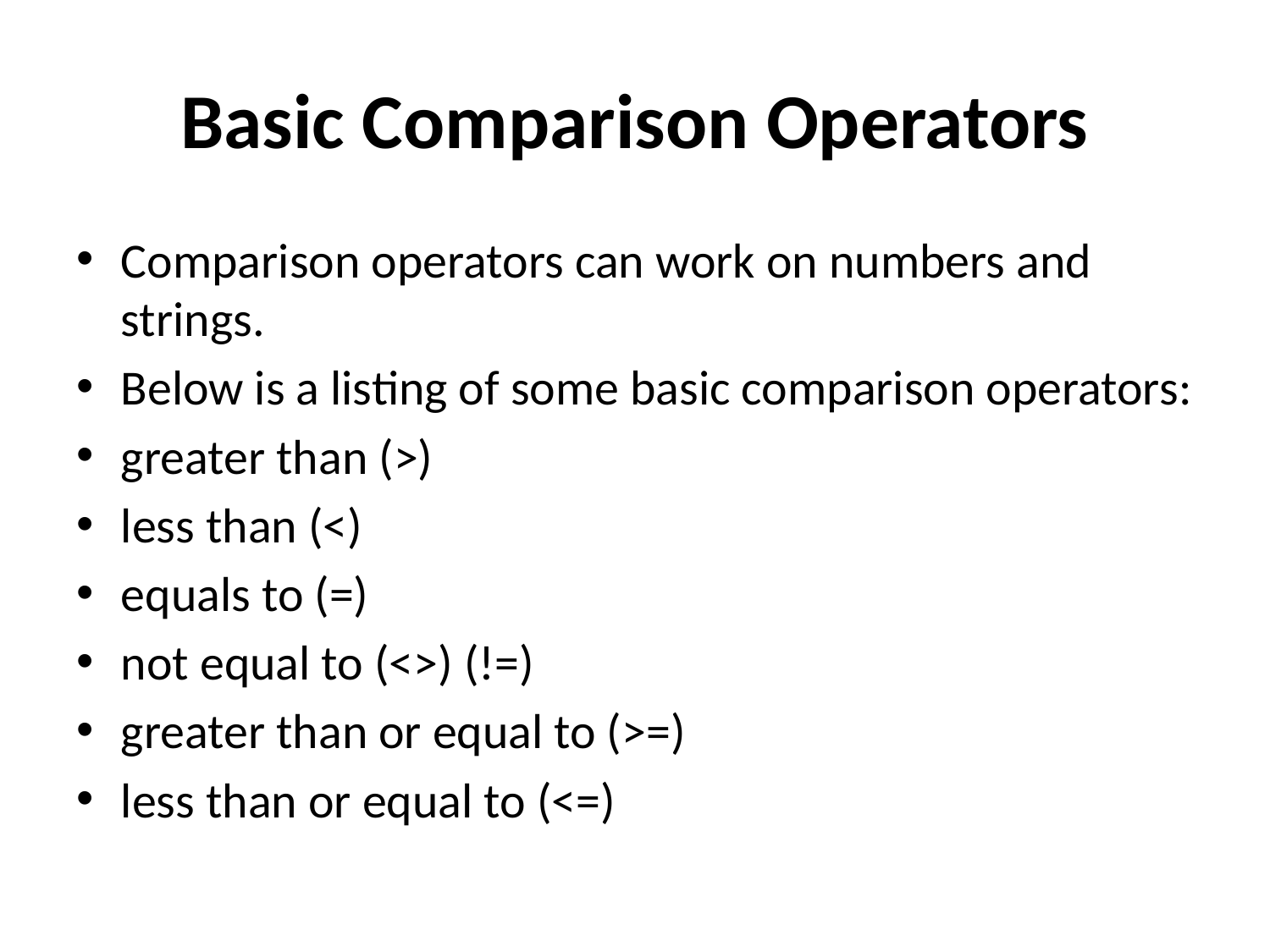

# Basic Comparison Operators
Comparison operators can work on numbers and strings.
Below is a listing of some basic comparison operators:
greater than (>)
less than (<)
equals to (=)
not equal to (<>) (!=)
greater than or equal to (>=)
less than or equal to (<=)